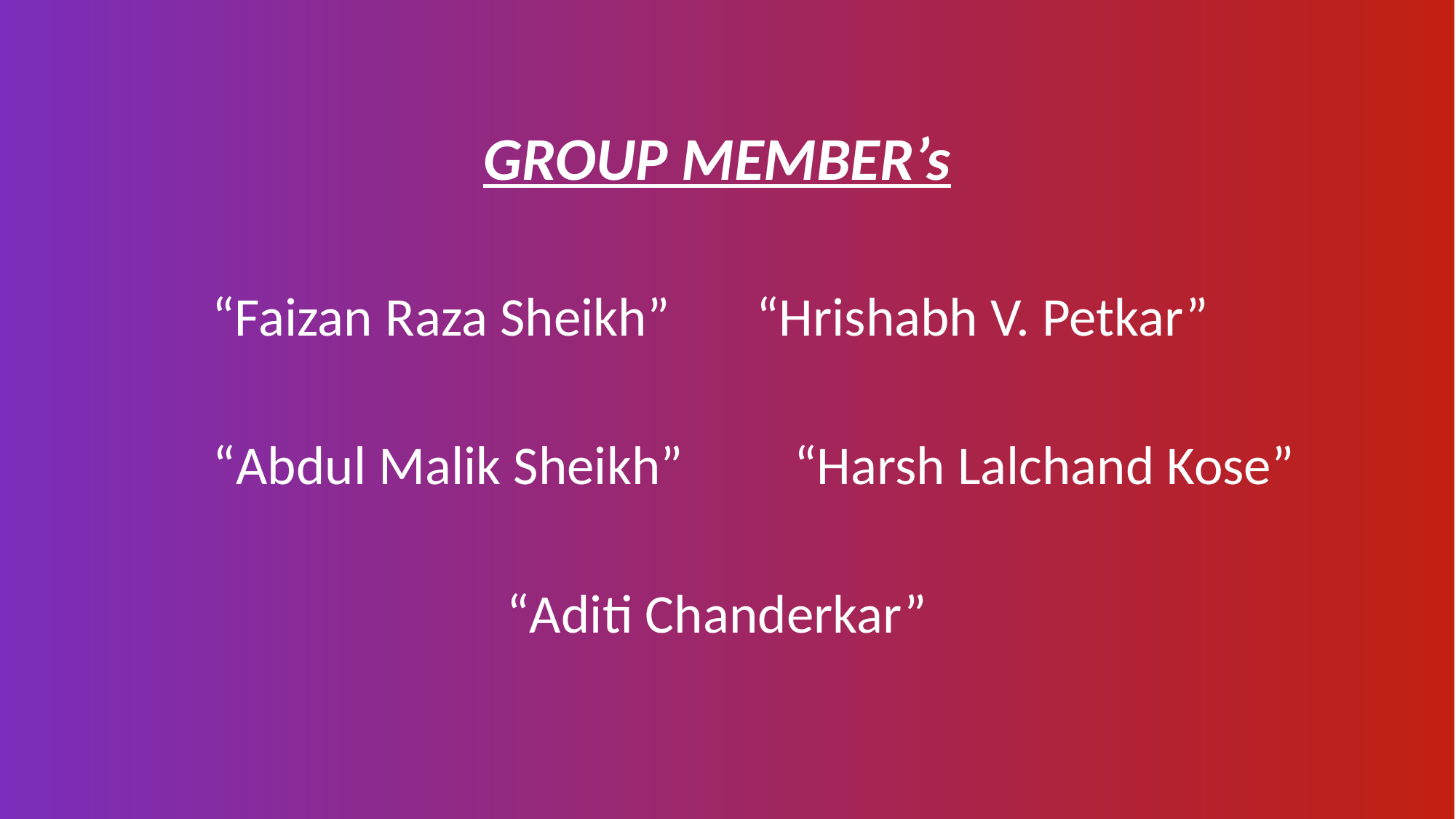

GROUP MEMBER’s

“Faizan Raza Sheikh”       “Hrishabh V. Petkar”

      “Abdul Malik Sheikh”         “Harsh Lalchand Kose”

“Aditi Chanderkar”